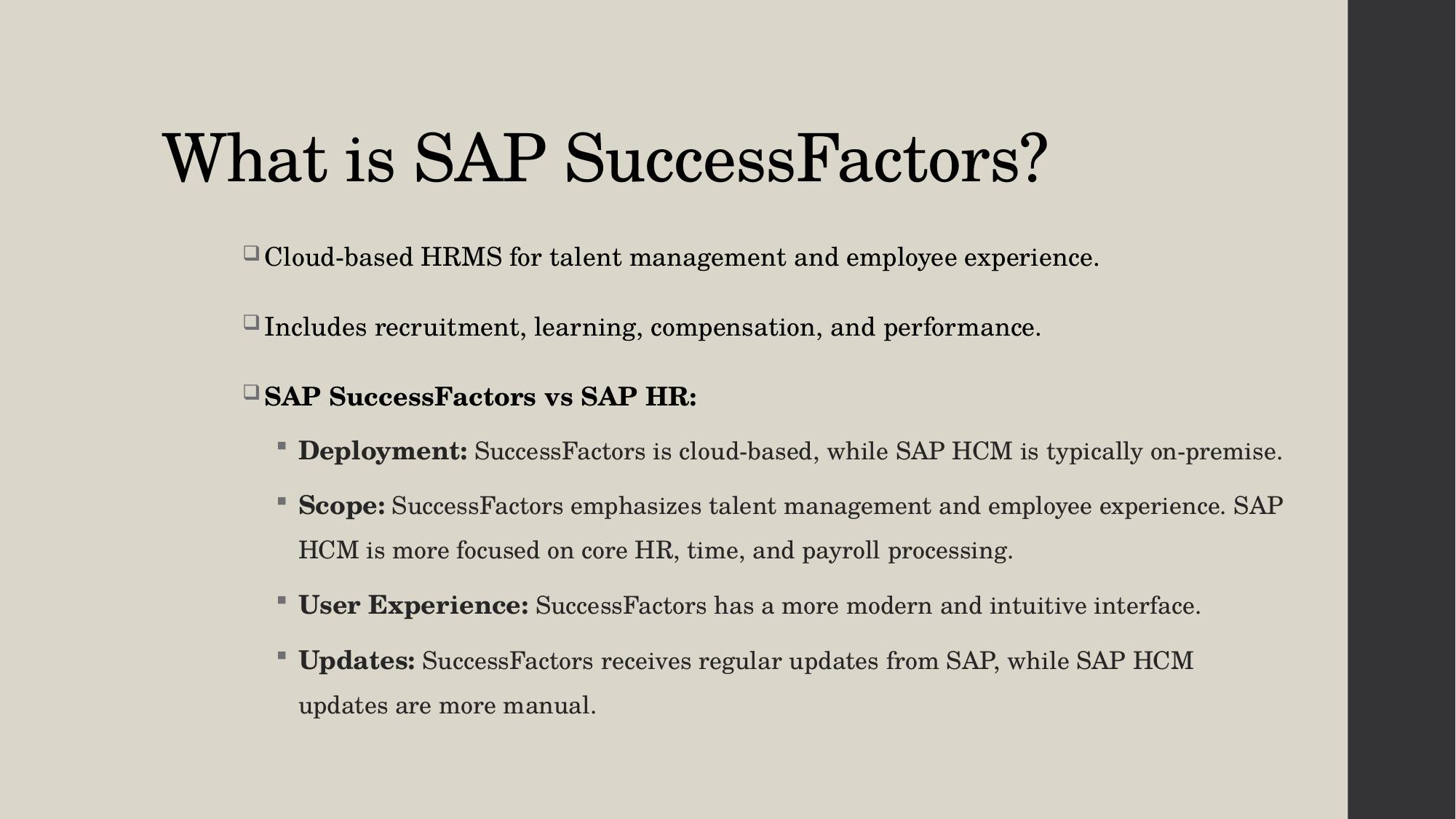

# What is SAP SuccessFactors?
Cloud-based HRMS for talent management and employee experience.
Includes recruitment, learning, compensation, and performance.
SAP SuccessFactors vs SAP HR:
Deployment: SuccessFactors is cloud-based, while SAP HCM is typically on-premise.
Scope: SuccessFactors emphasizes talent management and employee experience. SAP HCM is more focused on core HR, time, and payroll processing.
User Experience: SuccessFactors has a more modern and intuitive interface.
Updates: SuccessFactors receives regular updates from SAP, while SAP HCM updates are more manual.